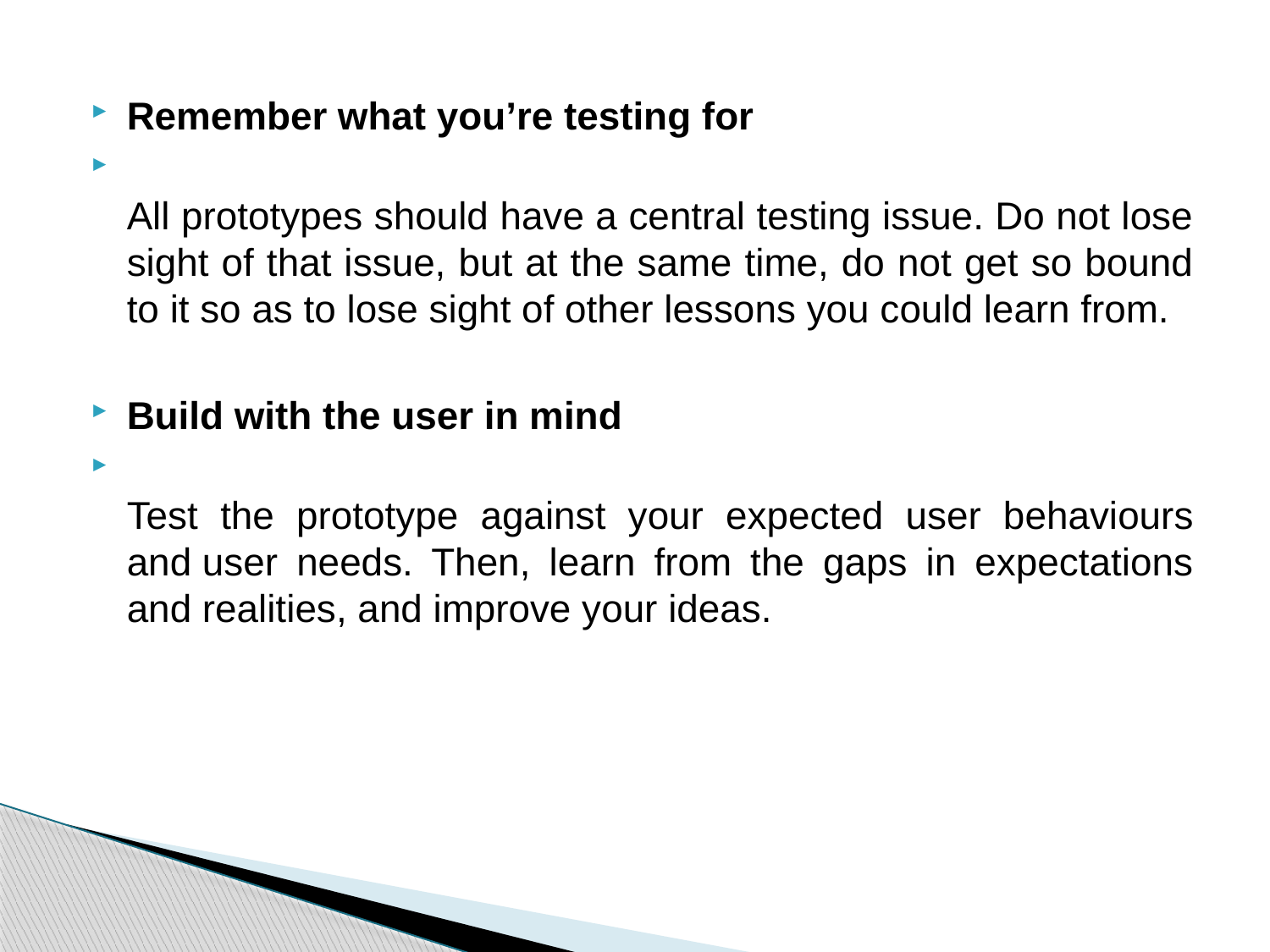

Remember what you’re testing for
All prototypes should have a central testing issue. Do not lose sight of that issue, but at the same time, do not get so bound to it so as to lose sight of other lessons you could learn from.

Build with the user in mind
Test the prototype against your expected user behaviours and user needs. Then, learn from the gaps in expectations and realities, and improve your ideas.